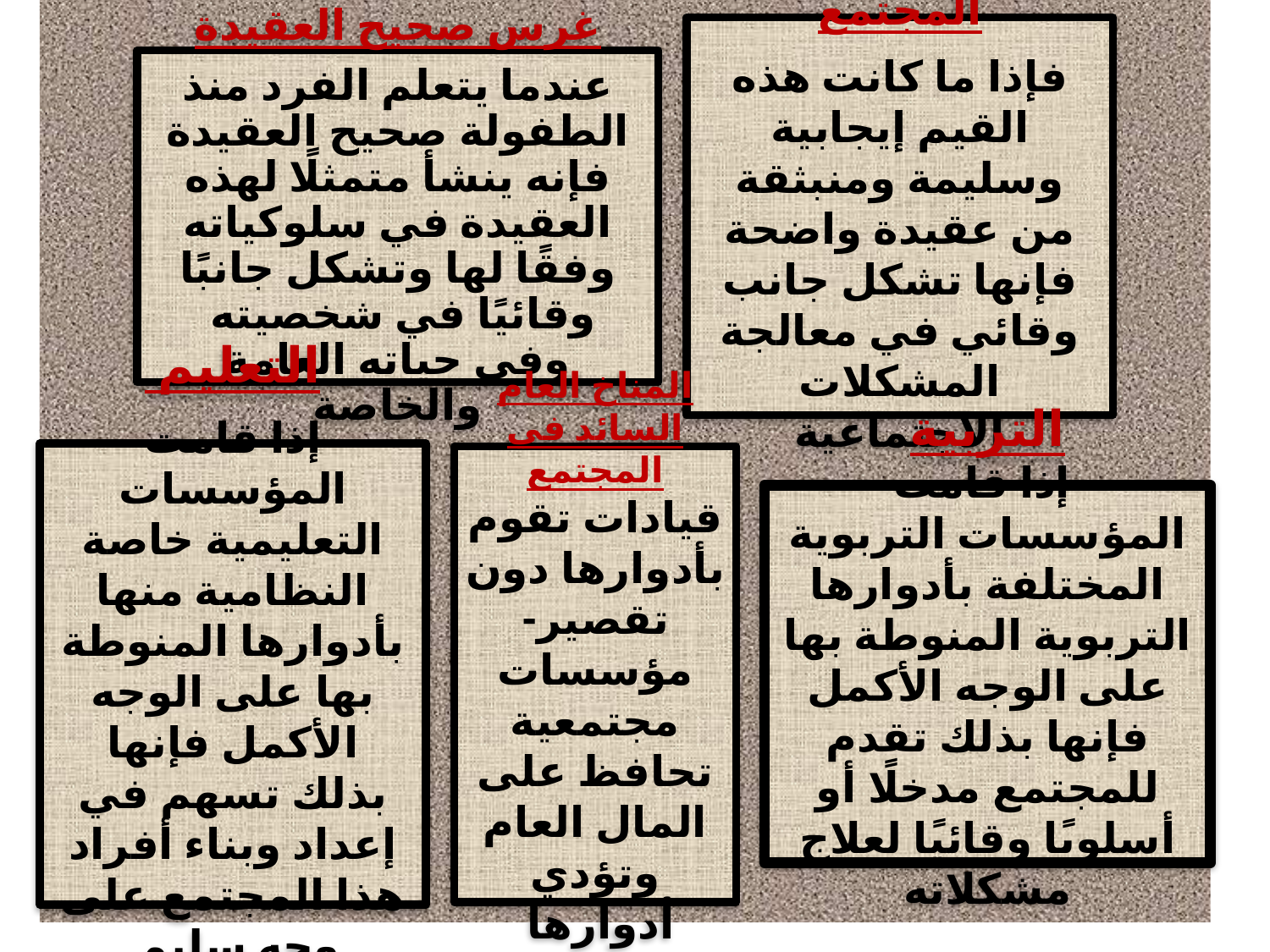

غرس صحيح العقيدة
عندما يتعلم الفرد منذ الطفولة صحيح العقيدة فإنه ينشأ متمثلًا لهذه العقيدة في سلوكياته وفقًا لها وتشكل جانبًا وقائيًا في شخصيته  وفي حياته العامة والخاصة
القيم السائدة في المجتمع
فإذا ما كانت هذه القيم إيجابية وسليمة ومنبثقة من عقيدة واضحة فإنها تشكل جانب وقائي في معالجة المشكلات الاجتماعية

التعليم
إذا قامت المؤسسات التعليمية خاصة النظامية منها بأدوارها المنوطة بها على الوجه الأكمل فإنها بذلك تسهم في إعداد وبناء أفراد هذا المجتمع على وجه سليم

المناخ العام السائد في المجتمع
قيادات تقوم بأدوارها دون تقصير- مؤسسات مجتمعية تحافظ على المال العام وتؤدي أدوارها

التربية
 إذا قامت المؤسسات التربوية المختلفة بأدوارها التربوية المنوطة بها على الوجه الأكمل فإنها بذلك تقدم للمجتمع مدخلًا أو أسلوبًا وقائيًا لعلاج مشكلاته

#